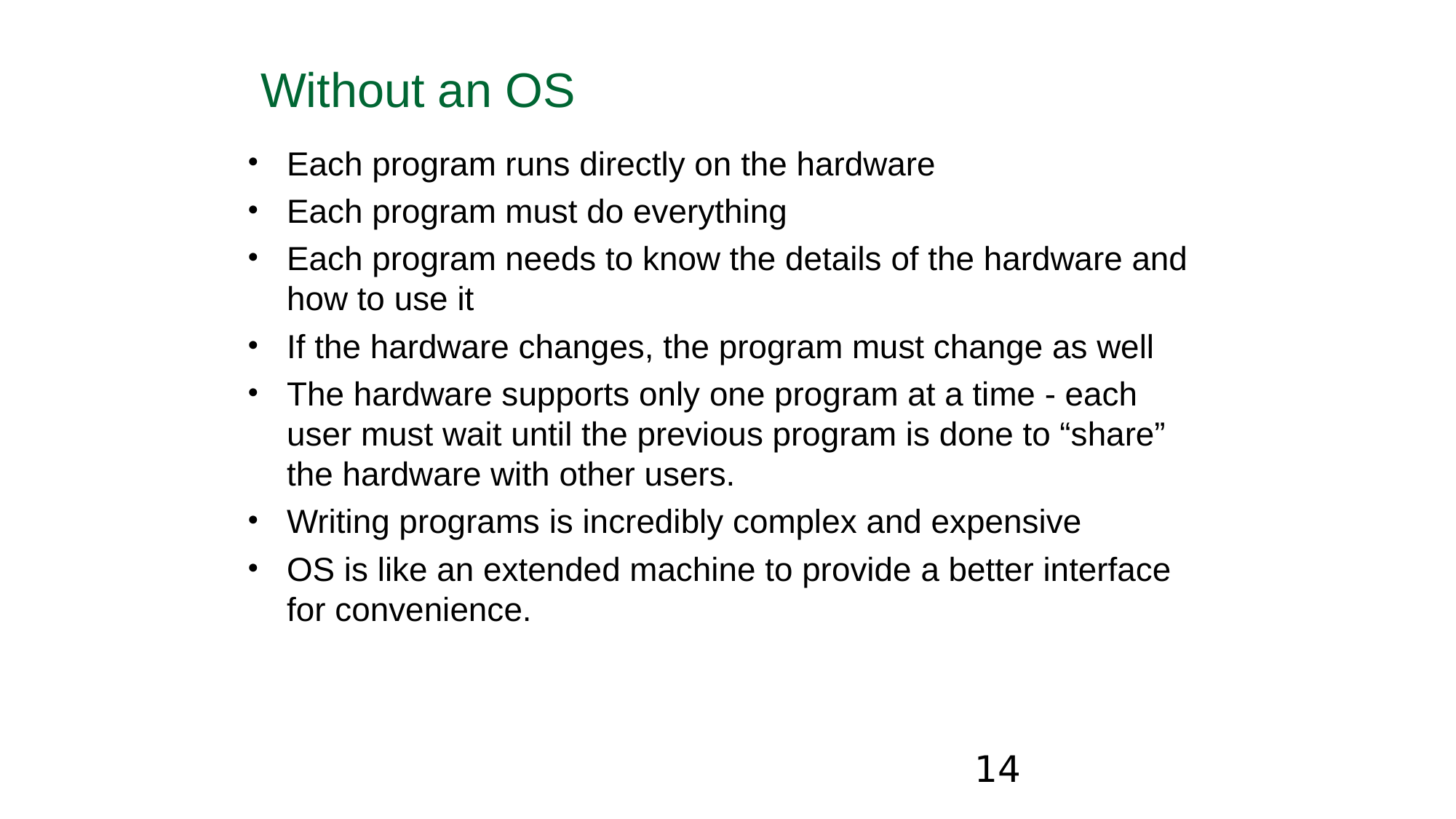

Without an OS
Each program runs directly on the hardware
Each program must do everything
Each program needs to know the details of the hardware and how to use it
If the hardware changes, the program must change as well
The hardware supports only one program at a time - each user must wait until the previous program is done to “share” the hardware with other users.
Writing programs is incredibly complex and expensive
OS is like an extended machine to provide a better interface for convenience.
14